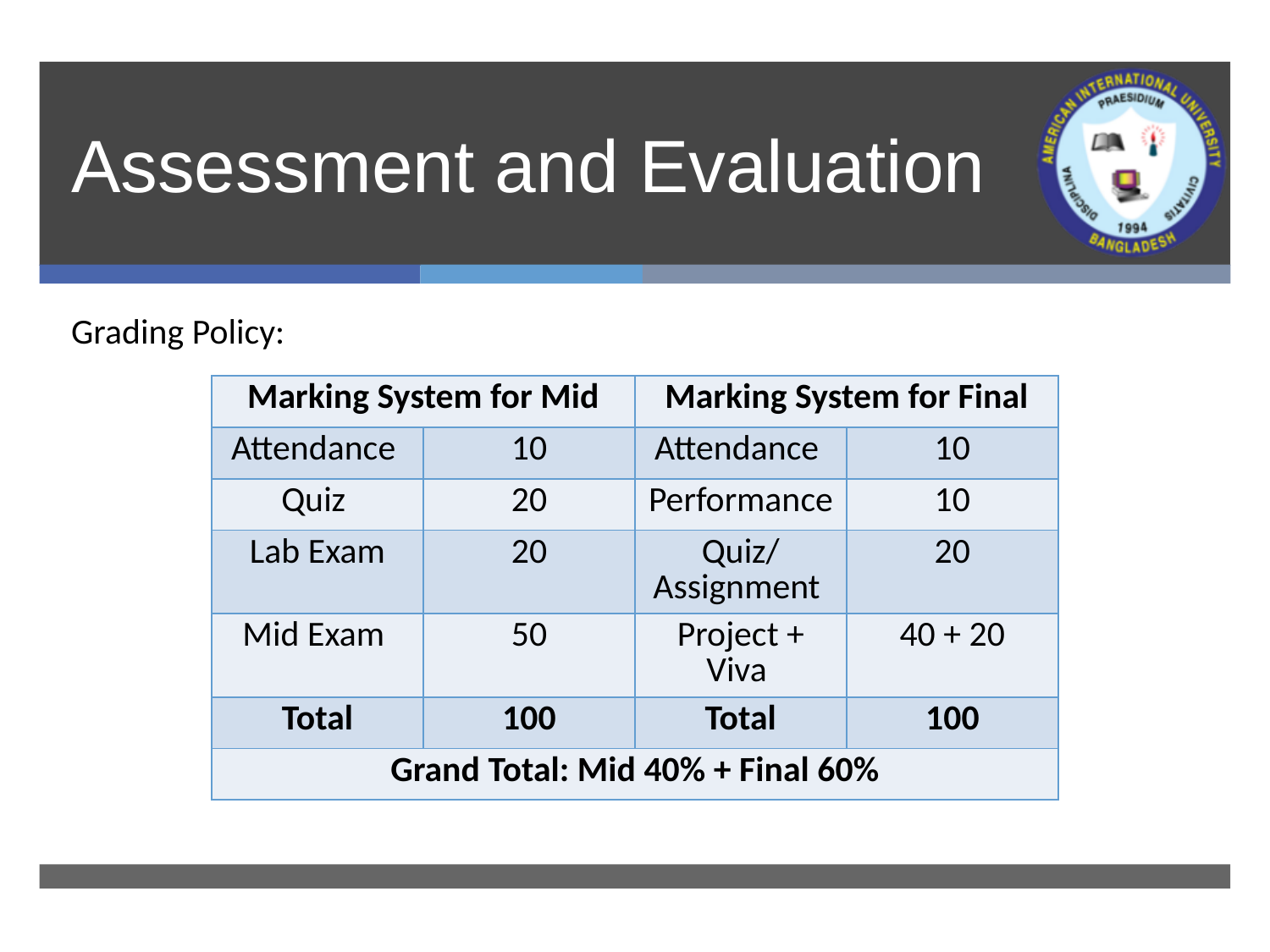

# Assessment and Evaluation
Grading Policy:
| Marking System for Mid |  | Marking System for Final |  |
| --- | --- | --- | --- |
| Attendance | 10 | Attendance | 10 |
| Quiz | 20 | Performance | 10 |
| Lab Exam | 20 | Quiz/ Assignment | 20 |
| Mid Exam | 50 | Project + Viva | 40 + 20 |
| Total | 100 | Total | 100 |
| Grand Total: Mid 40% + Final 60% |  |  |  |